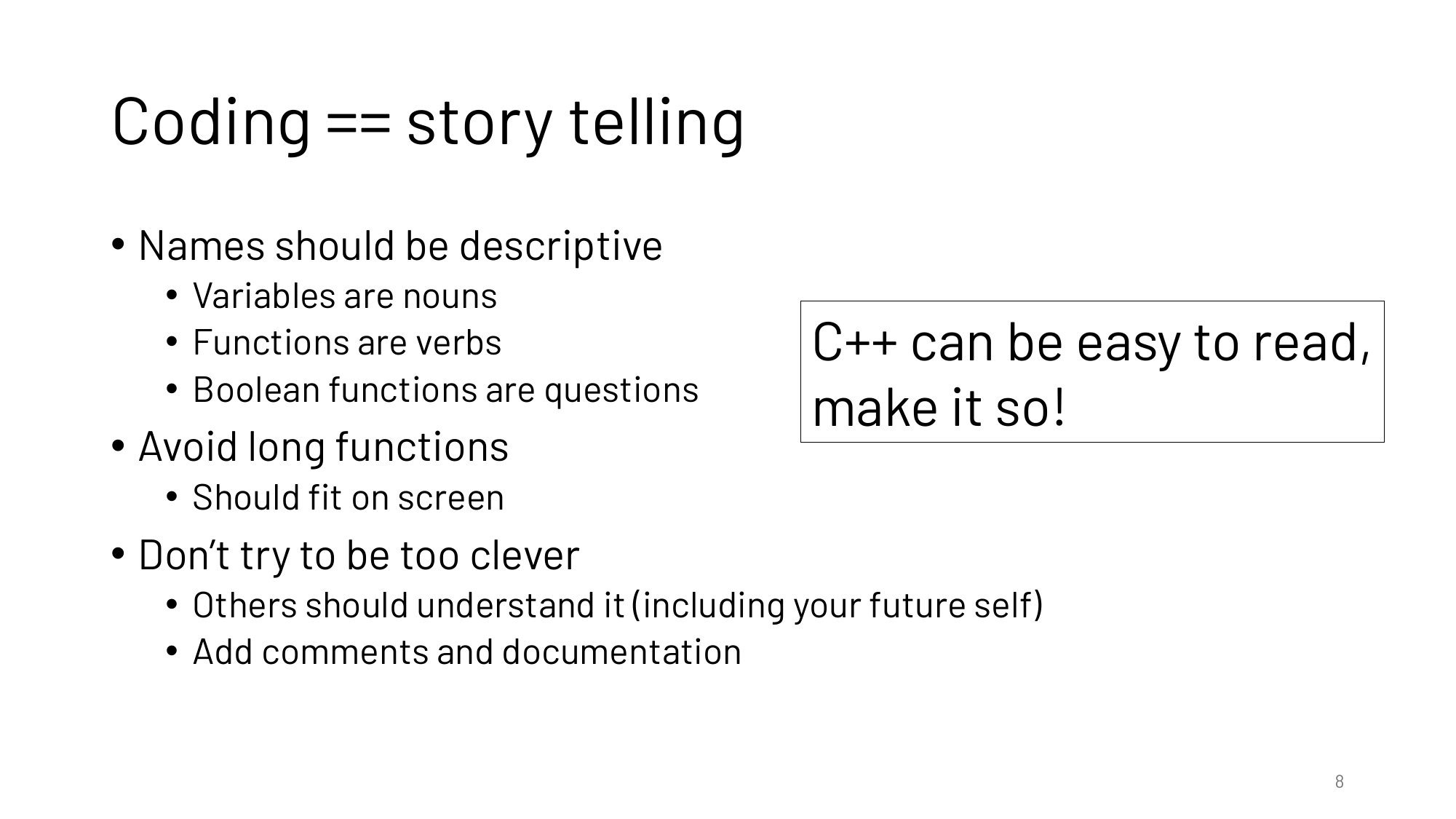

# Coding == story telling
Names should be descriptive
Variables are nouns
Functions are verbs
Boolean functions are questions
Avoid long functions
Should fit on screen
Don’t try to be too clever
Others should understand it (including your future self)
Add comments and documentation

C++ can be easy to read,
make it so!
8